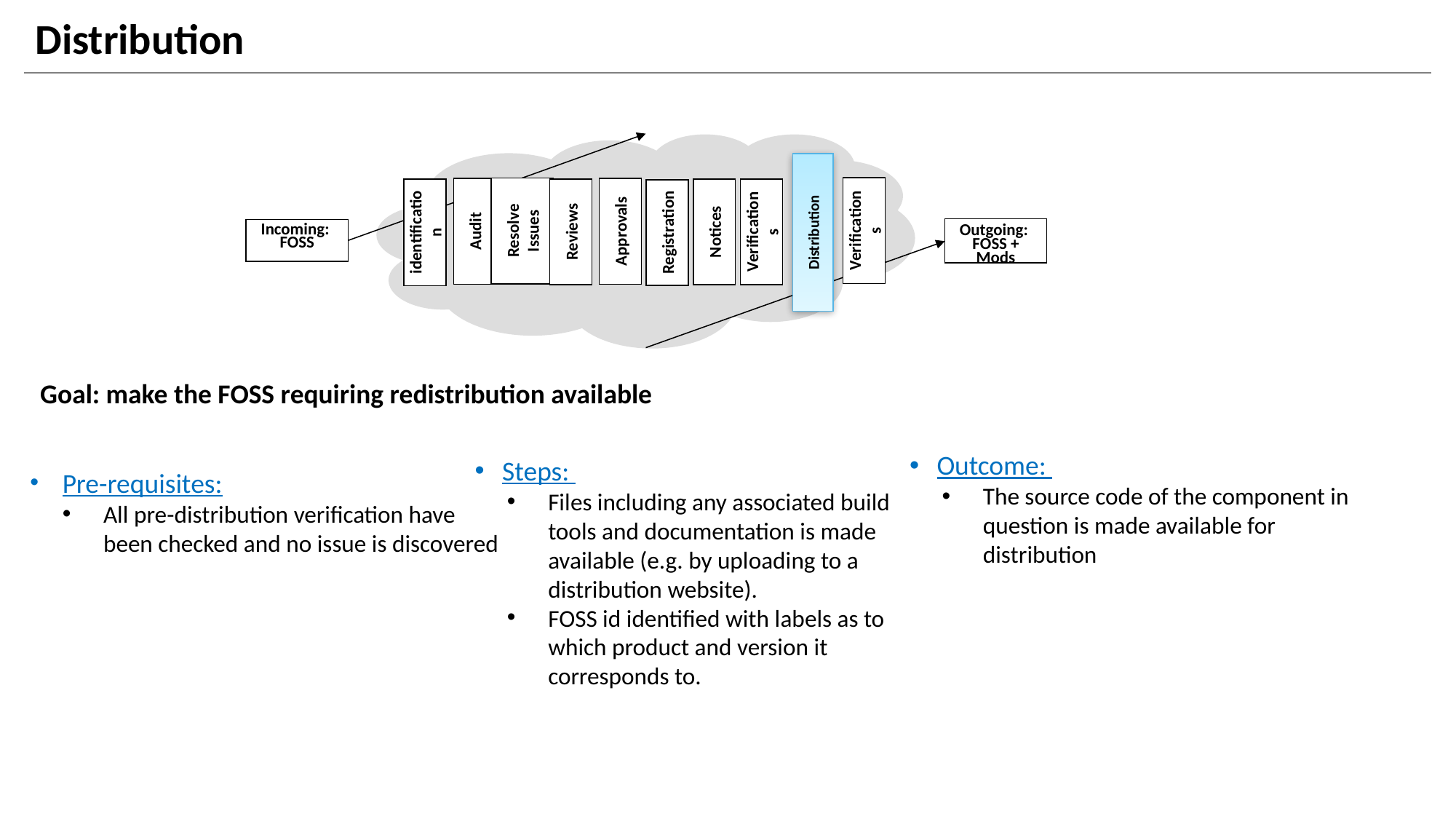

# Distribution

Distribution
Verifications
Resolve Issues
Audit
Approvals
identification
Reviews
Notices
Verifications
Registration
Incoming:
FOSS
Outgoing:
FOSS + Mods
Goal: make the FOSS requiring redistribution available
Pre-requisites:
All pre-distribution verification have been checked and no issue is discovered

Outcome:
The source code of the component in question is made available for distribution

Steps:
Files including any associated build tools and documentation is made available (e.g. by uploading to a distribution website).
FOSS id identified with labels as to which product and version it corresponds to.